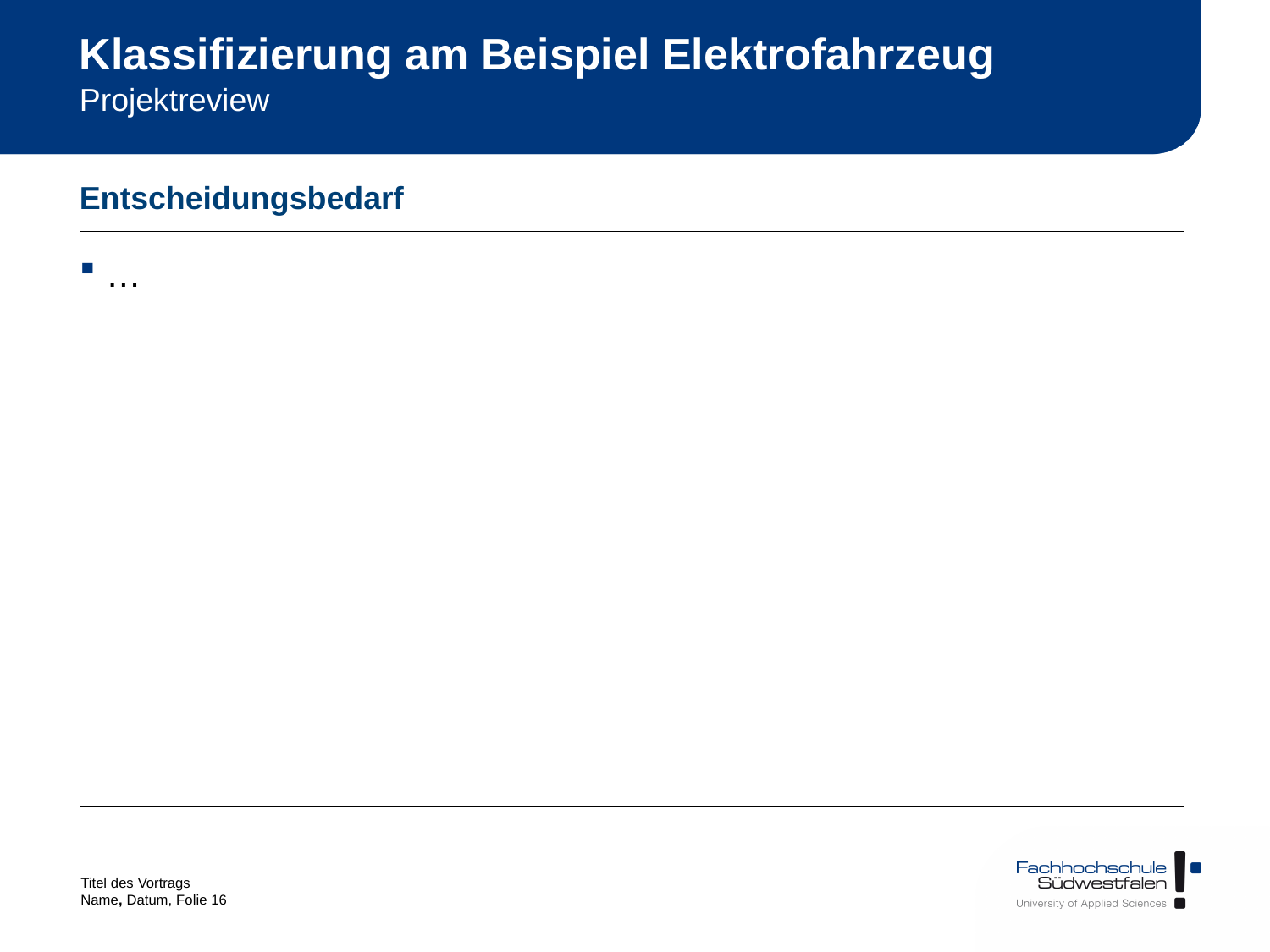

# Klassifizierung am Beispiel Elektrofahrzeug
Projektreview
Entscheidungsbedarf
…